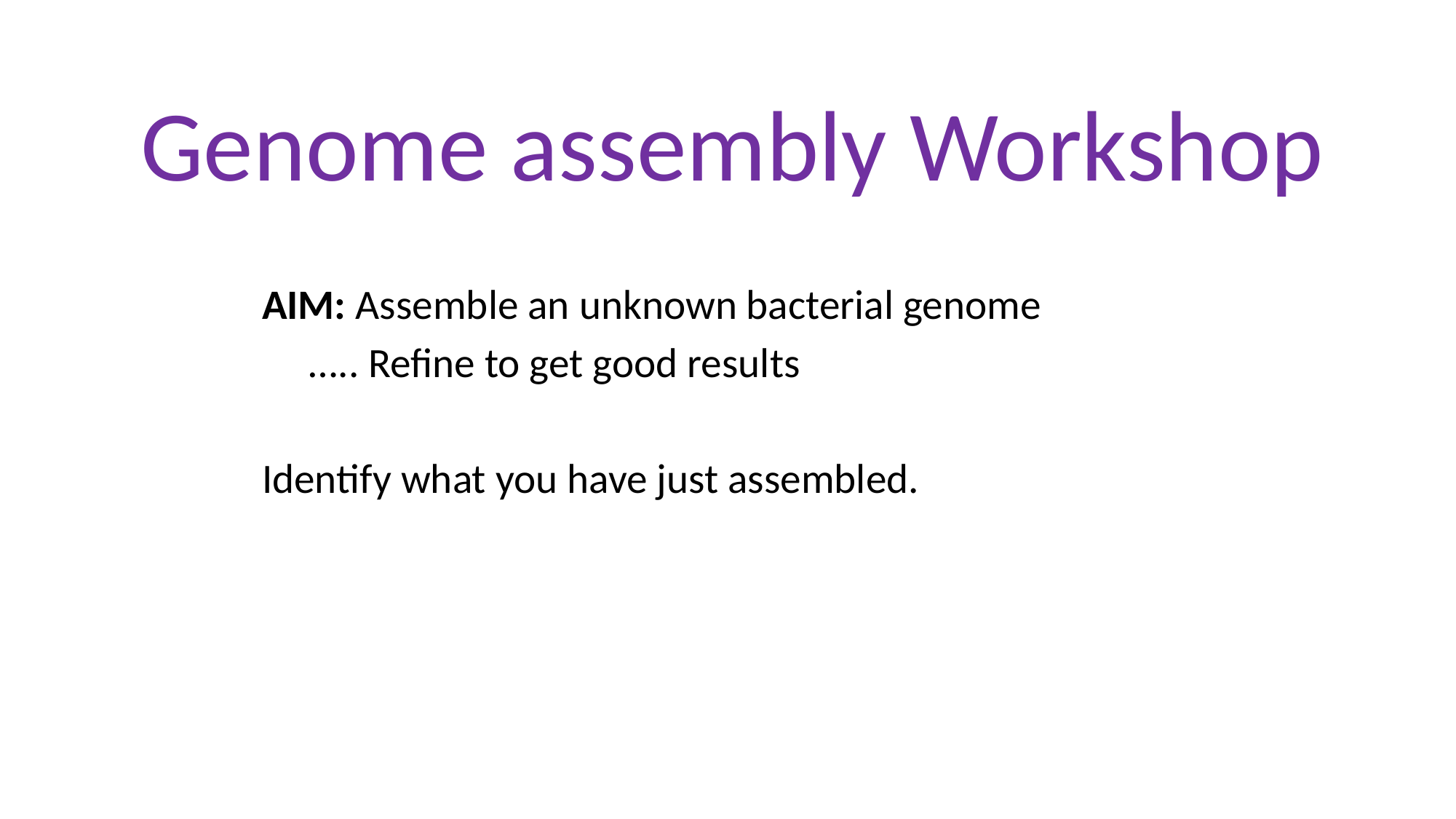

# Genome assembly Workshop

AIM: Assemble an unknown bacterial genome
     ….. Refine to get good results

Identify what you have just assembled.